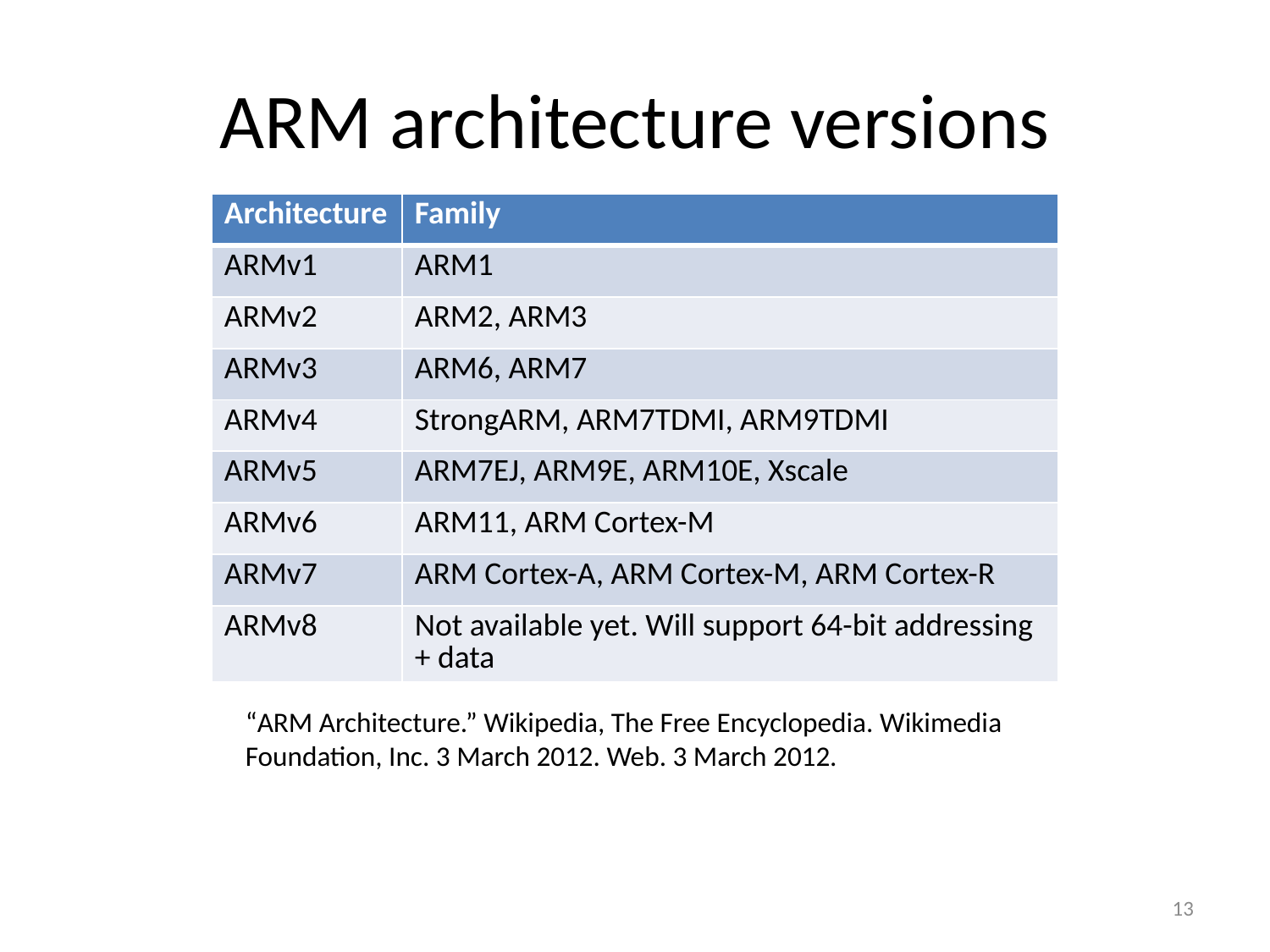

# ARM architecture versions
| Architecture | Family |
| --- | --- |
| ARMv1 | ARM1 |
| ARMv2 | ARM2, ARM3 |
| ARMv3 | ARM6, ARM7 |
| ARMv4 | StrongARM, ARM7TDMI, ARM9TDMI |
| ARMv5 | ARM7EJ, ARM9E, ARM10E, Xscale |
| ARMv6 | ARM11, ARM Cortex-M |
| ARMv7 | ARM Cortex-A, ARM Cortex-M, ARM Cortex-R |
| ARMv8 | Not available yet. Will support 64-bit addressing + data |
“ARM Architecture.” Wikipedia, The Free Encyclopedia. Wikimedia Foundation, Inc. 3 March 2012. Web. 3 March 2012.
13